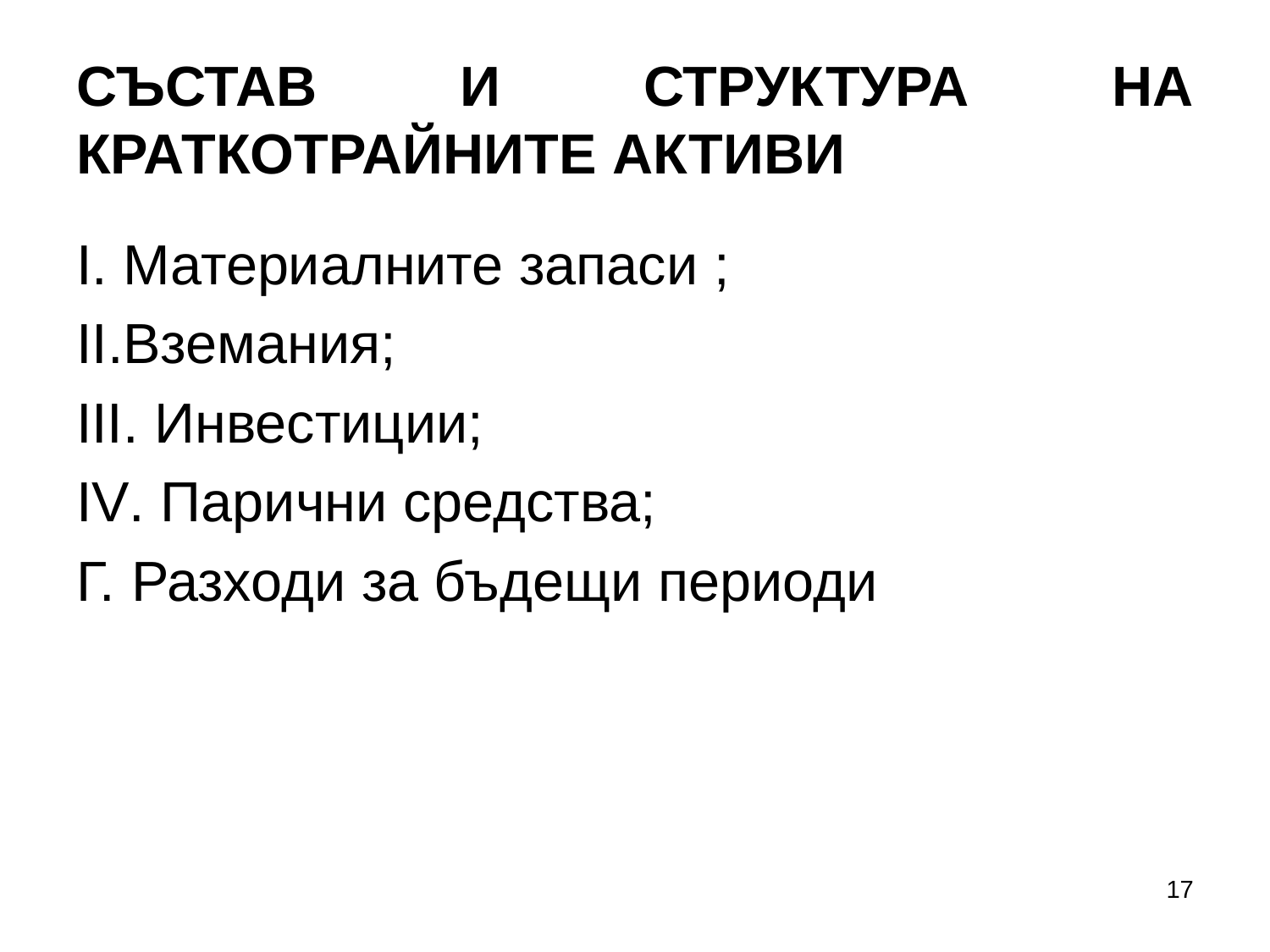

# СЪСТАВ И СТРУКТУРА НА КРАТКОТРАЙНИТЕ АКТИВИ
I. Материалните запаси ;
II.Вземания;
III. Инвестиции;
IV. Парични средства;
Г. Разходи за бъдещи периоди

17